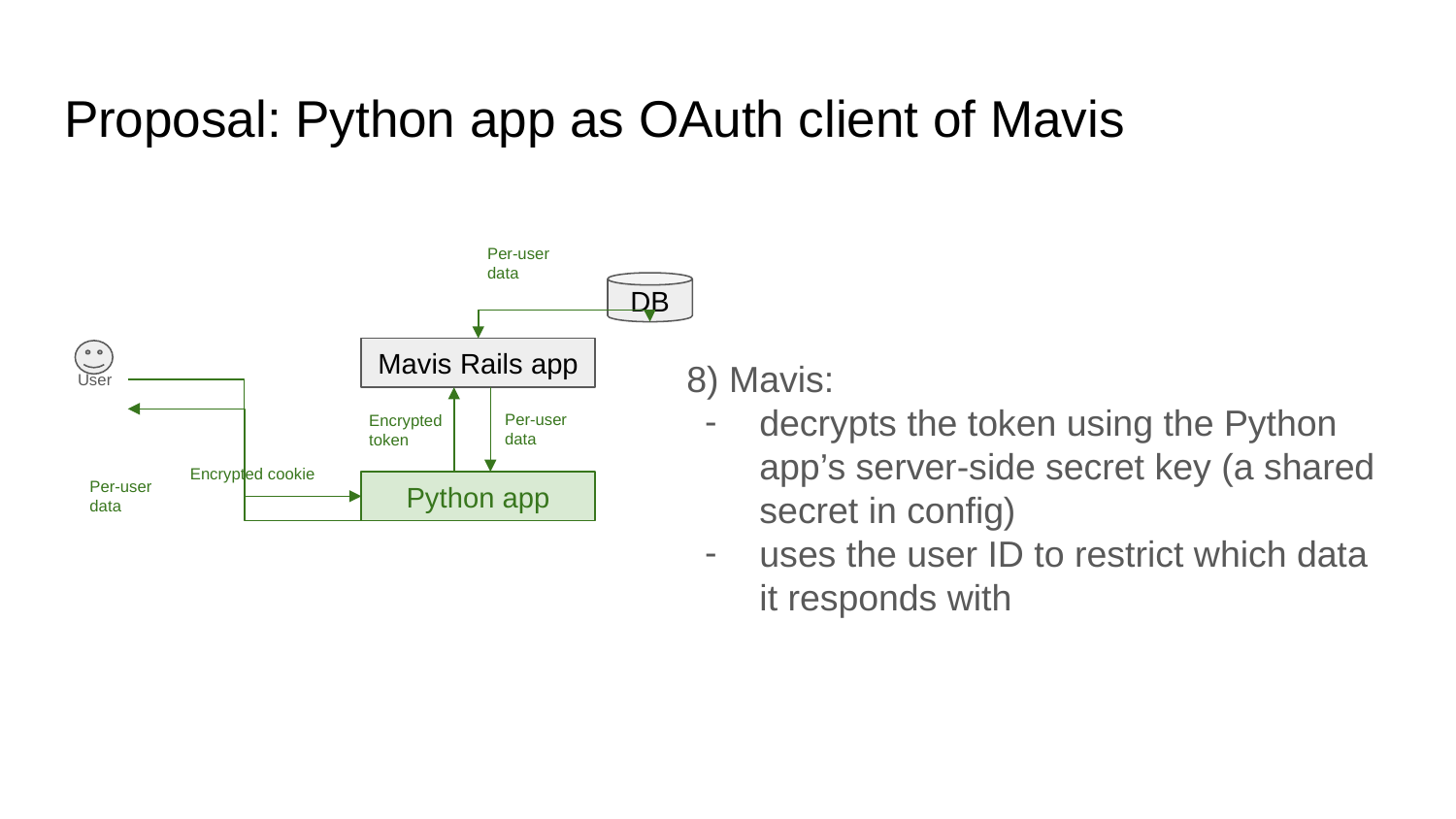

# Proposal: Python app as OAuth client of Mavis

Per-user data
DB
Mavis Rails app

8) Mavis:
decrypts the token using the Python app’s server-side secret key (a shared secret in config)
uses the user ID to restrict which data it responds with
User
Per-user data
Encrypted token
Encrypted cookie
Per-user data
Python app